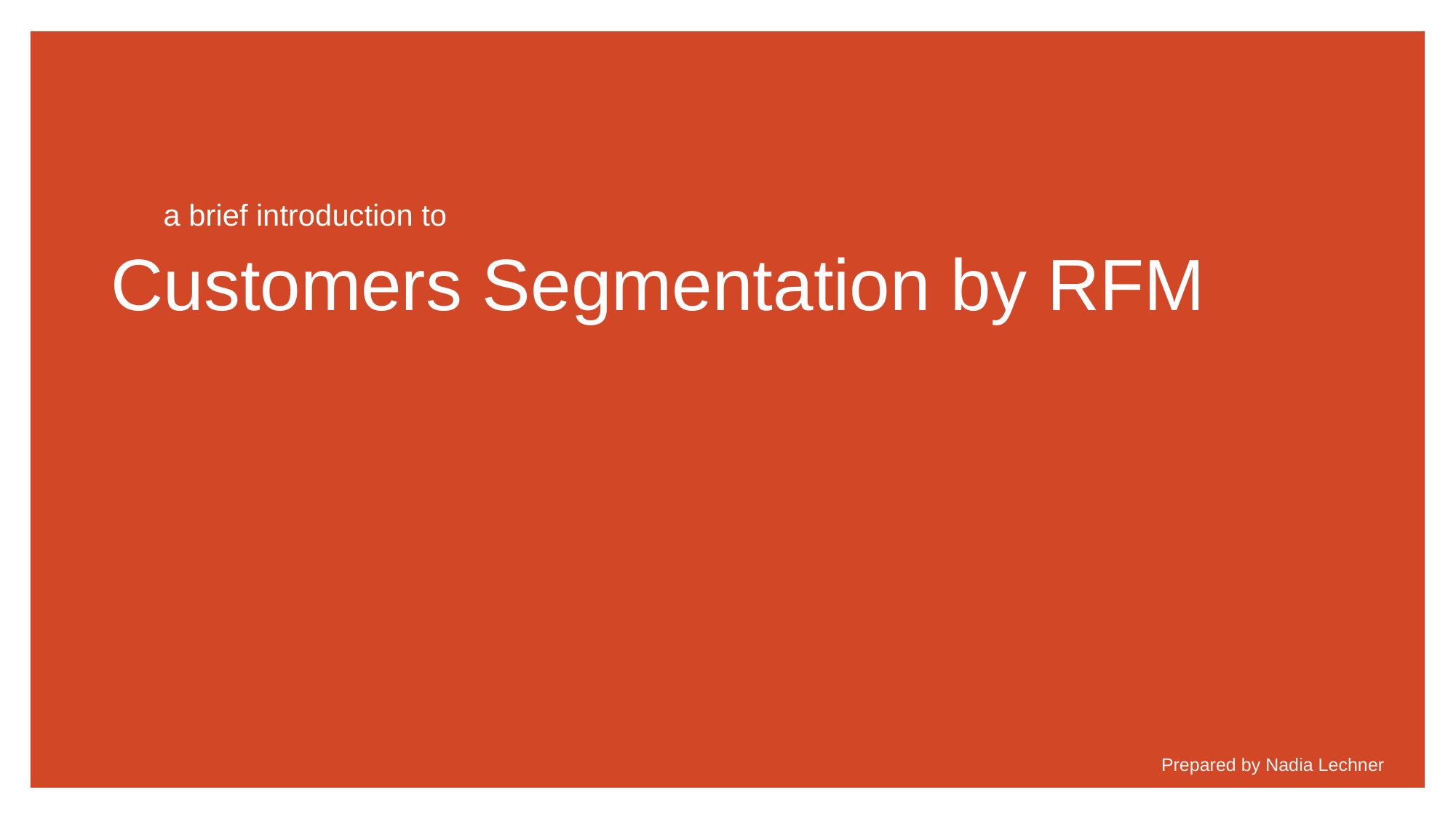

# Customers Segmentation by RFM
a brief introduction to